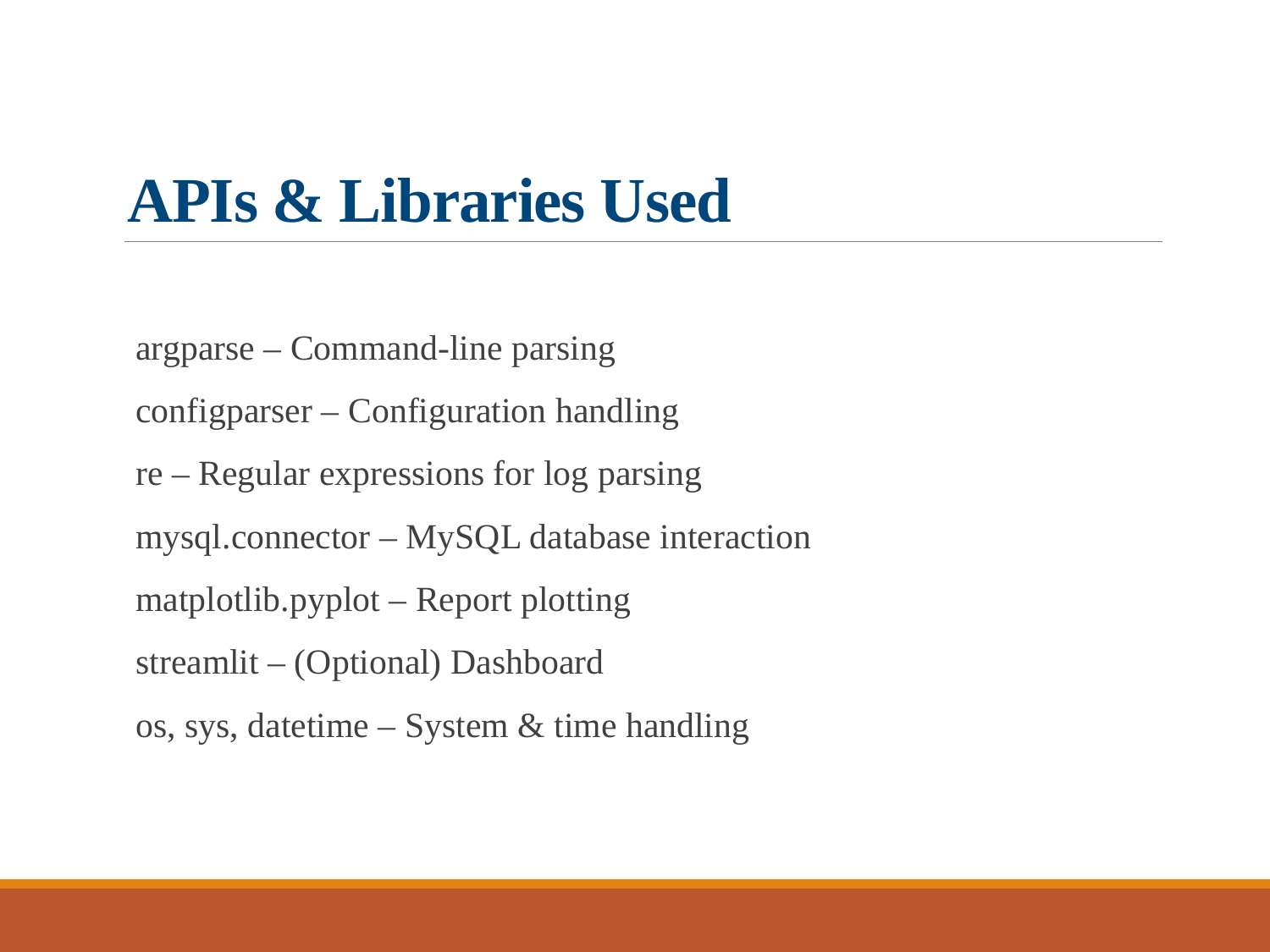

# APIs & Libraries Used

 argparse – Command-line parsing
 configparser – Configuration handling
 re – Regular expressions for log parsing
 mysql.connector – MySQL database interaction
 matplotlib.pyplot – Report plotting
 streamlit – (Optional) Dashboard
 os, sys, datetime – System & time handling